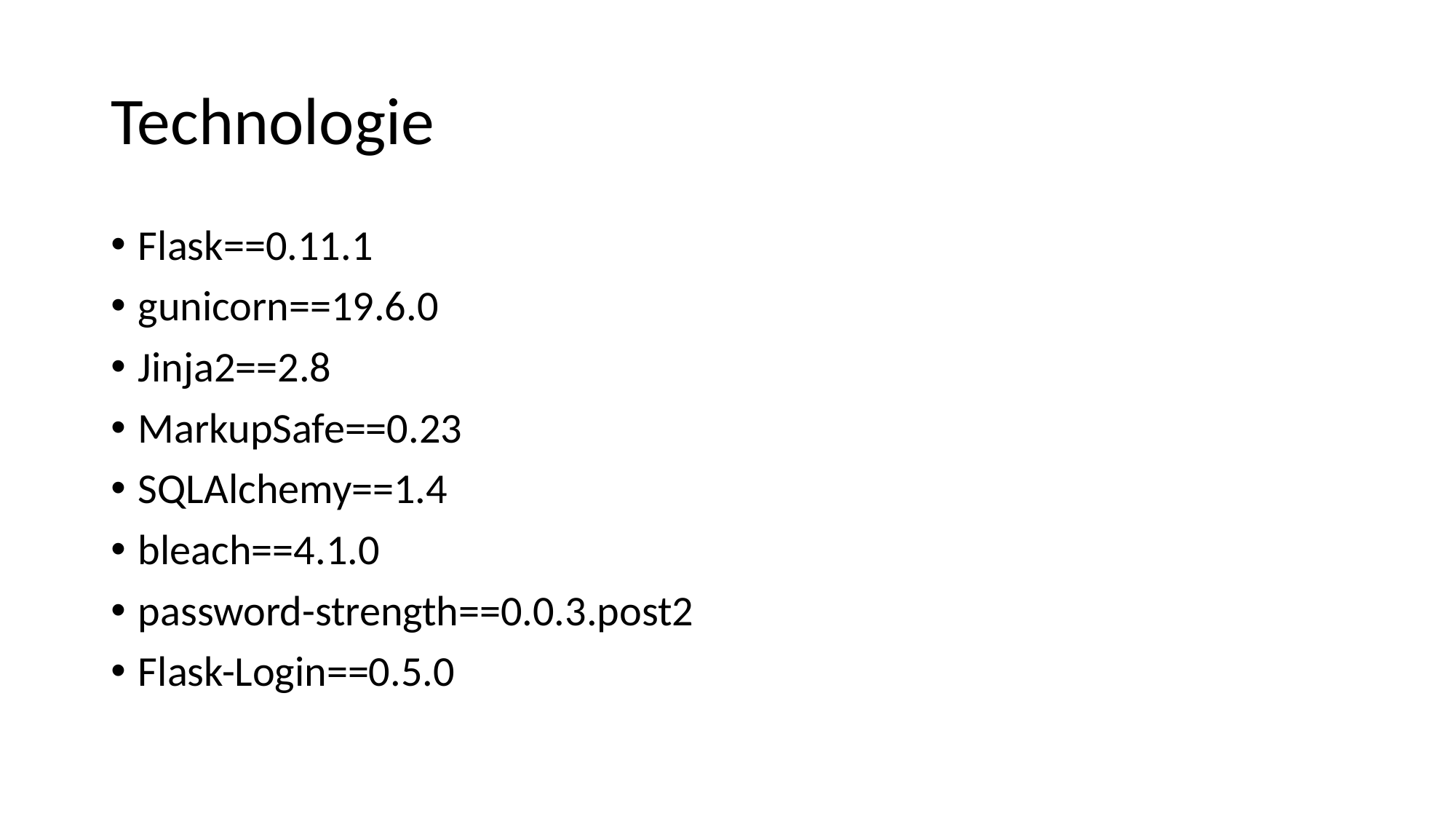

# Technologie
Flask==0.11.1
gunicorn==19.6.0
Jinja2==2.8
MarkupSafe==0.23
SQLAlchemy==1.4
bleach==4.1.0
password-strength==0.0.3.post2
Flask-Login==0.5.0